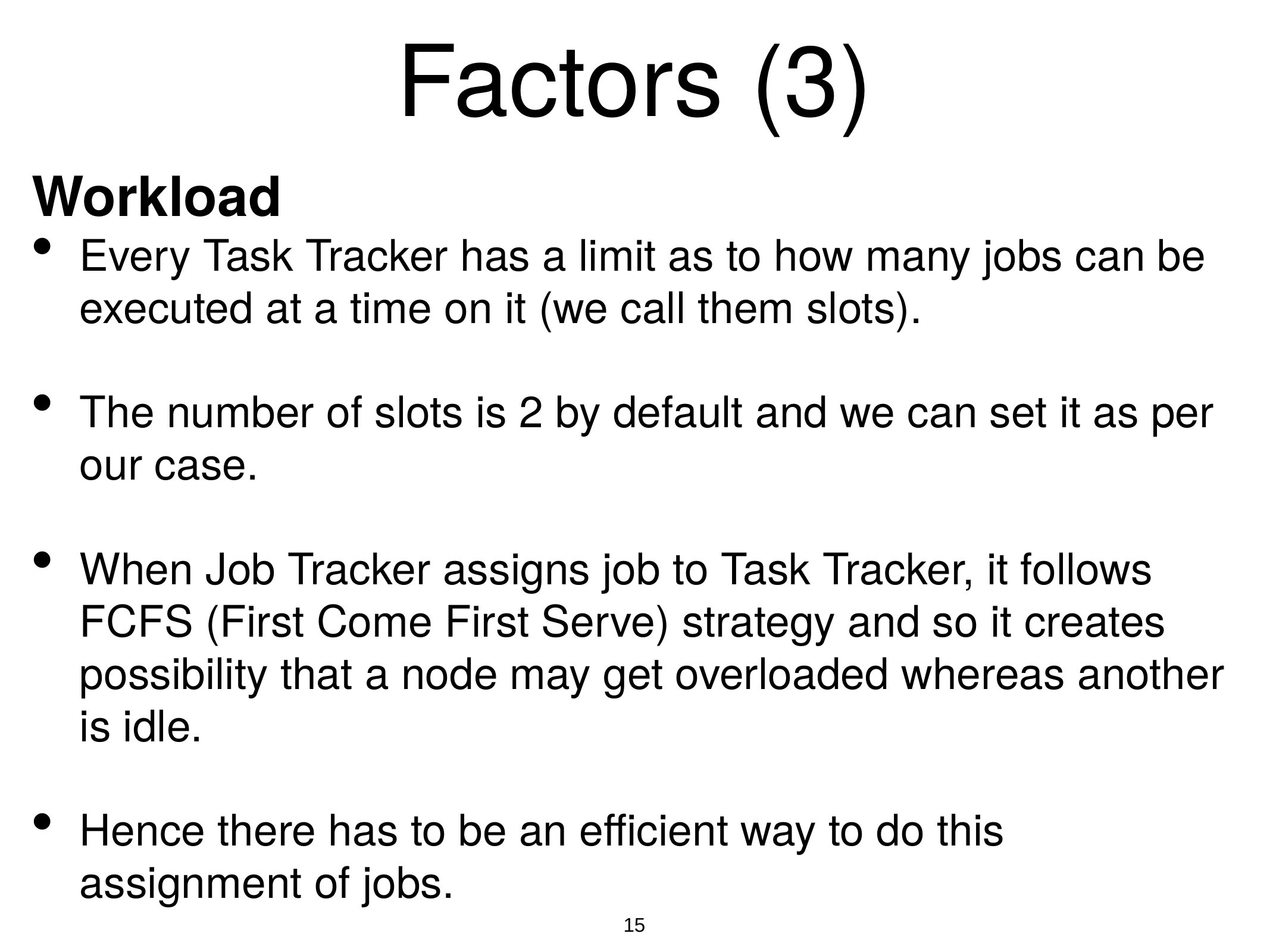

15
Factors (3)
Workload
Every Task Tracker has a limit as to how many jobs can be executed at a time on it (we call them slots).

The number of slots is 2 by default and we can set it as per our case.

When Job Tracker assigns job to Task Tracker, it follows FCFS (First Come First Serve) strategy and so it creates possibility that a node may get overloaded whereas another is idle.

Hence there has to be an efficient way to do this assignment of jobs.